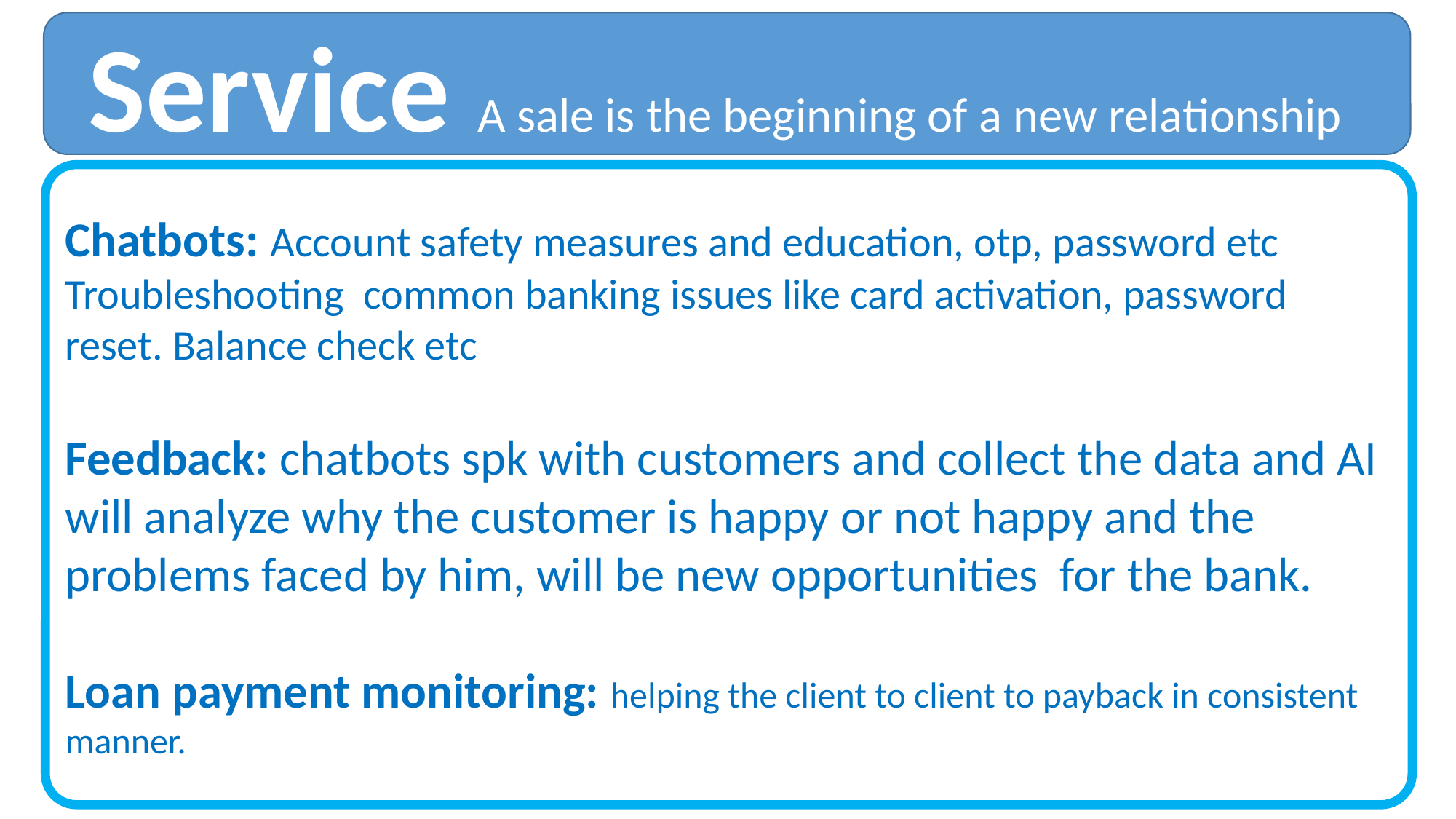

Service A sale is the beginning of a new relationship
Chatbots: Account safety measures and education, otp, password etc
Troubleshooting  common banking issues like card activation, password reset. Balance check etc

Feedback: chatbots spk with customers and collect the data and AI will analyze why the customer is happy or not happy and the problems faced by him, will be new opportunities  for the bank.

Loan payment monitoring: helping the client to client to payback in consistent manner.